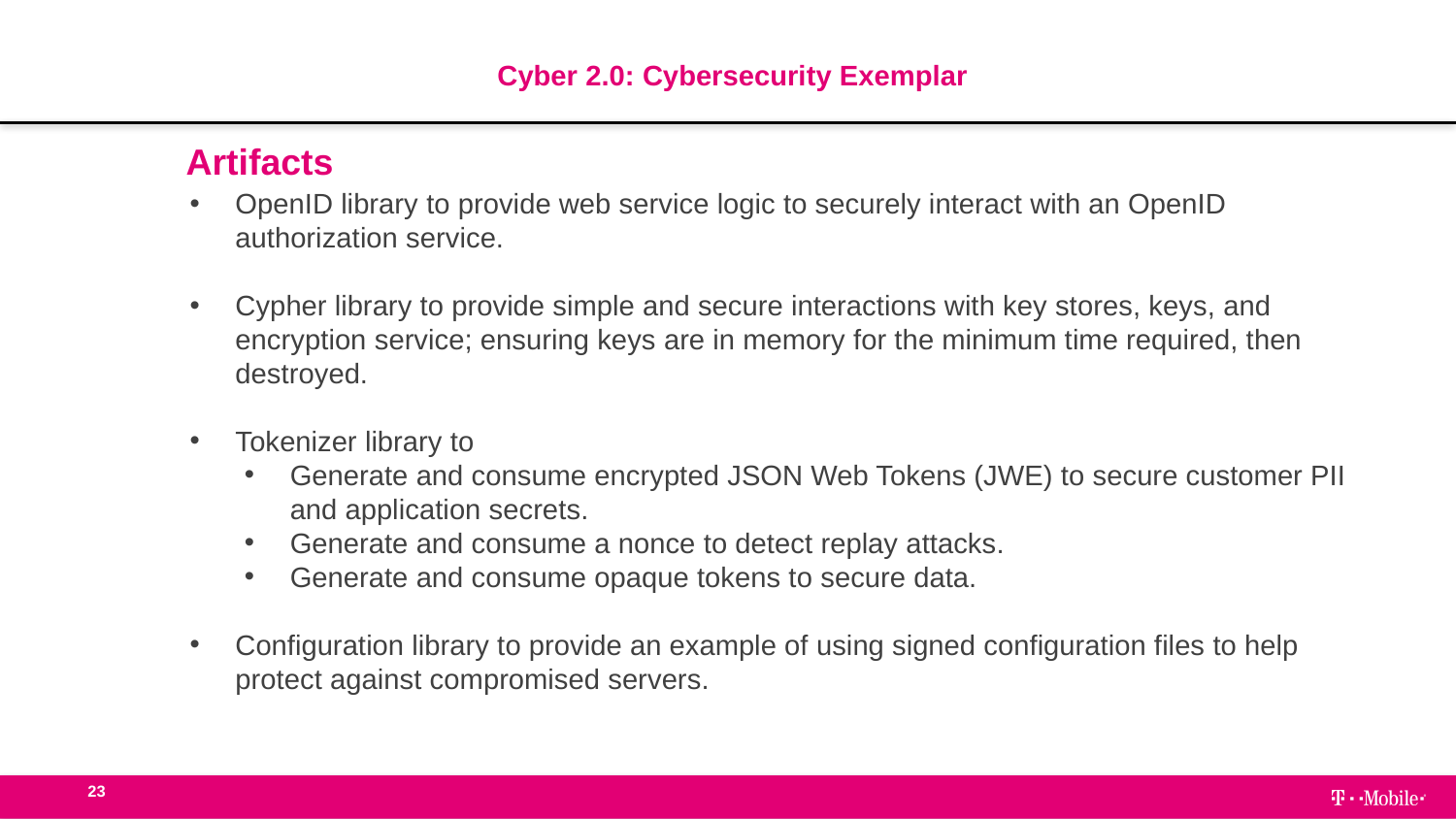

Cyber 2.0: Cybersecurity Exemplar
Artifacts
OpenID library to provide web service logic to securely interact with an OpenID authorization service.

Cypher library to provide simple and secure interactions with key stores, keys, and encryption service; ensuring keys are in memory for the minimum time required, then destroyed.

Tokenizer library to
Generate and consume encrypted JSON Web Tokens (JWE) to secure customer PII and application secrets.
Generate and consume a nonce to detect replay attacks.
Generate and consume opaque tokens to secure data.

Configuration library to provide an example of using signed configuration files to help protect against compromised servers.

23